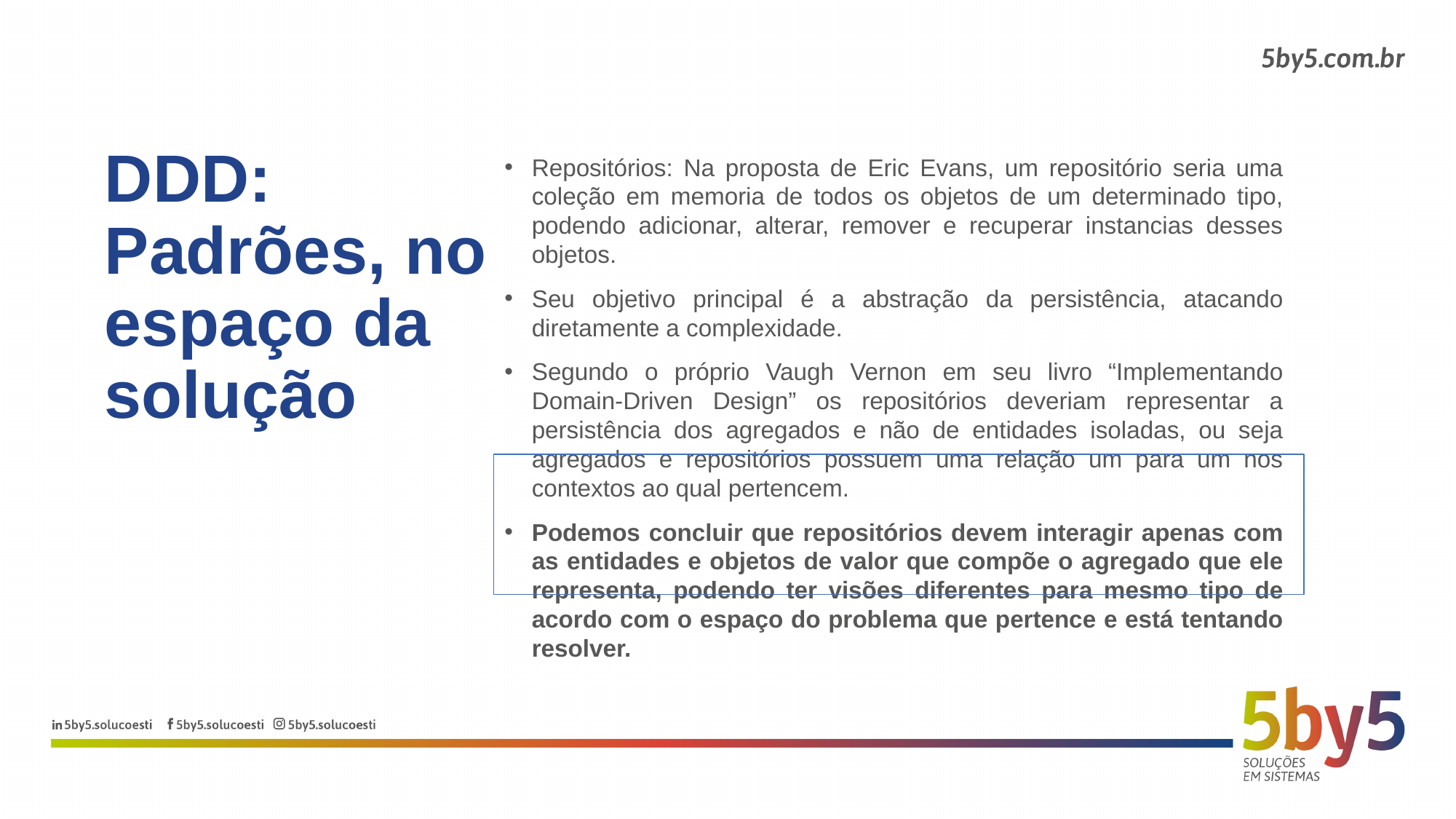

DDD:
Padrões, no espaço da solução
Repositórios: Na proposta de Eric Evans, um repositório seria uma coleção em memoria de todos os objetos de um determinado tipo, podendo adicionar, alterar, remover e recuperar instancias desses objetos.
Seu objetivo principal é a abstração da persistência, atacando diretamente a complexidade.
Segundo o próprio Vaugh Vernon em seu livro “Implementando Domain-Driven Design” os repositórios deveriam representar a persistência dos agregados e não de entidades isoladas, ou seja agregados e repositórios possuem uma relação um para um nos contextos ao qual pertencem.
Podemos concluir que repositórios devem interagir apenas com as entidades e objetos de valor que compõe o agregado que ele representa, podendo ter visões diferentes para mesmo tipo de acordo com o espaço do problema que pertence e está tentando resolver.